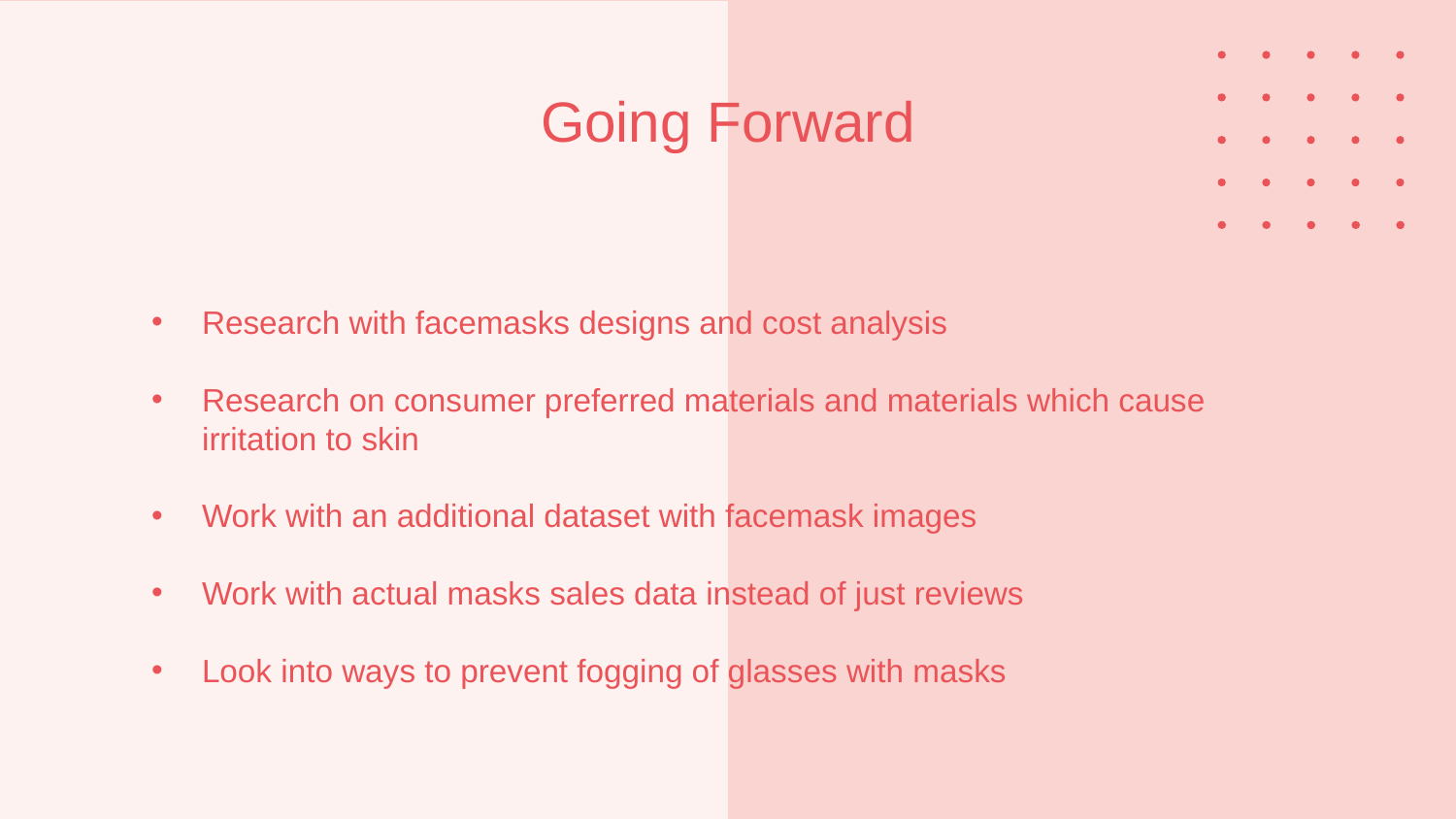

# Going Forward
Research with facemasks designs and cost analysis

Research on consumer preferred materials and materials which cause irritation to skin

Work with an additional dataset with facemask images

Work with actual masks sales data instead of just reviews

Look into ways to prevent fogging of glasses with masks